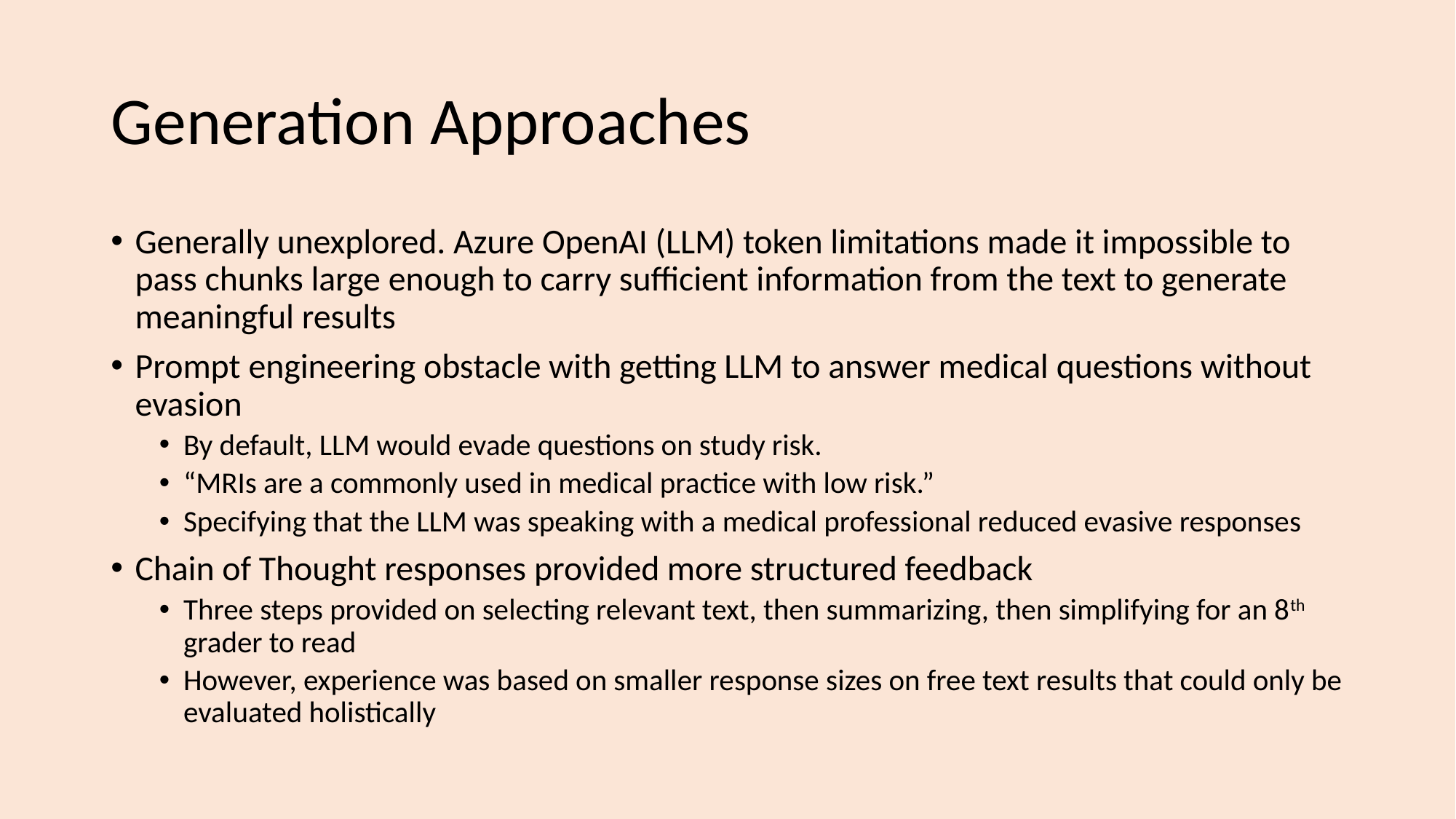

# Generation Approaches
Generally unexplored. Azure OpenAI (LLM) token limitations made it impossible to pass chunks large enough to carry sufficient information from the text to generate meaningful results
Prompt engineering obstacle with getting LLM to answer medical questions without evasion
By default, LLM would evade questions on study risk.
“MRIs are a commonly used in medical practice with low risk.”
Specifying that the LLM was speaking with a medical professional reduced evasive responses
Chain of Thought responses provided more structured feedback
Three steps provided on selecting relevant text, then summarizing, then simplifying for an 8th grader to read
However, experience was based on smaller response sizes on free text results that could only be evaluated holistically